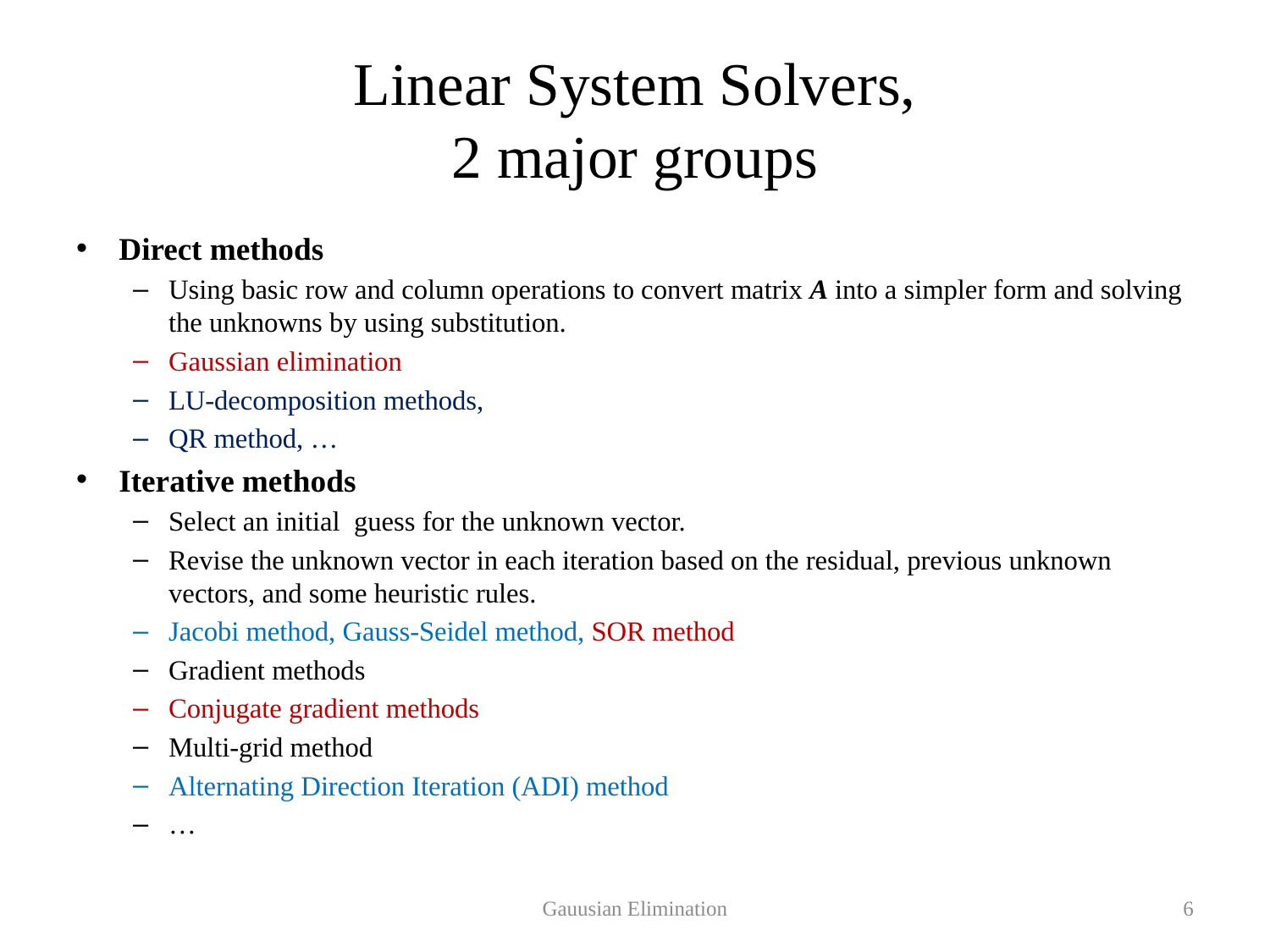

# Linear System Solvers, 2 major groups
Direct methods
Using basic row and column operations to convert matrix A into a simpler form and solving the unknowns by using substitution.
Gaussian elimination
LU-decomposition methods,
QR method, …
Iterative methods
Select an initial  guess for the unknown vector.
Revise the unknown vector in each iteration based on the residual, previous unknown vectors, and some heuristic rules.
Jacobi method, Gauss-Seidel method, SOR method
Gradient methods
Conjugate gradient methods
Multi-grid method
Alternating Direction Iteration (ADI) method
…
Gauusian Elimination
6